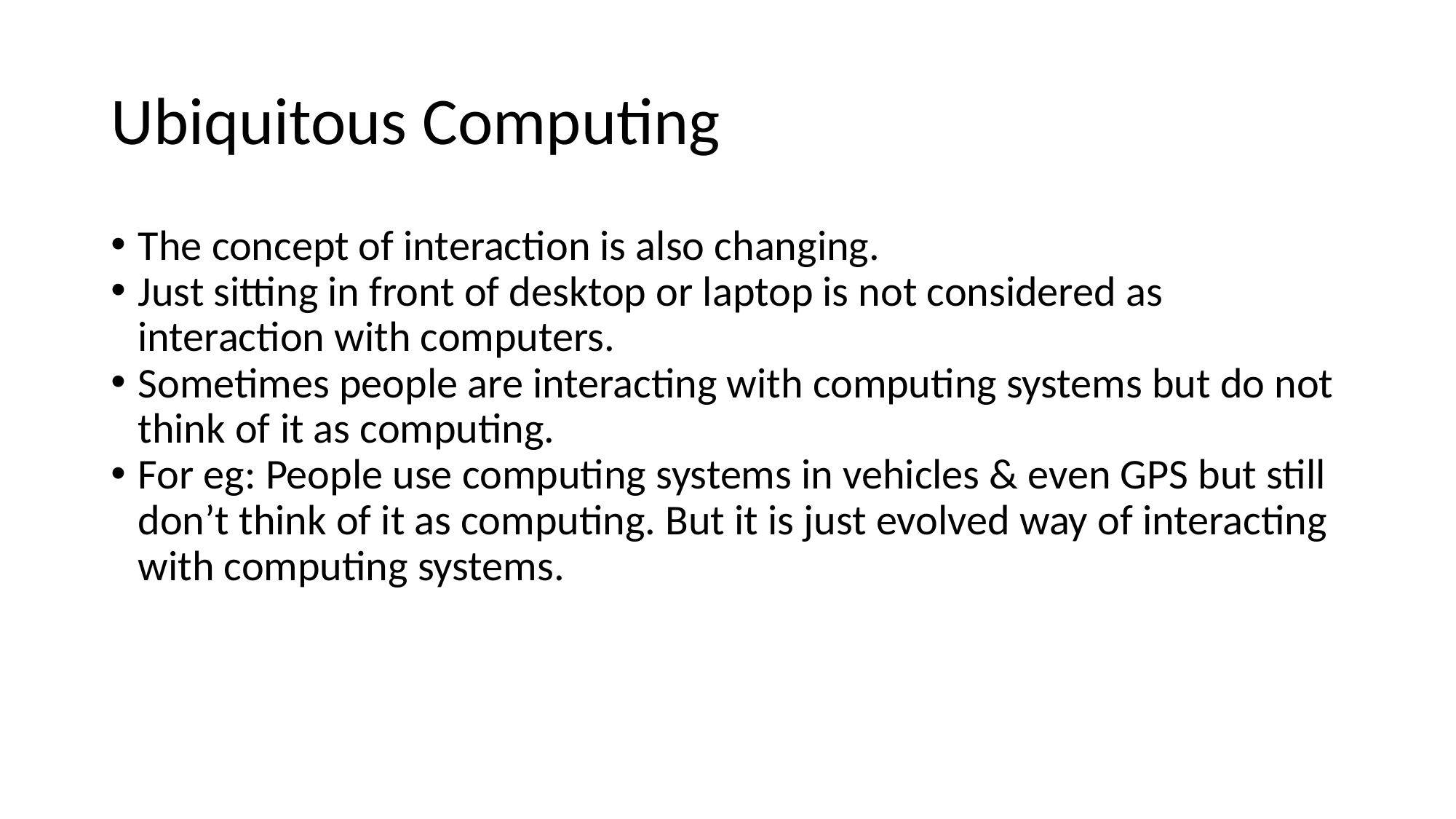

Ubiquitous Computing
The concept of interaction is also changing.
Just sitting in front of desktop or laptop is not considered as interaction with computers.
Sometimes people are interacting with computing systems but do not think of it as computing.
For eg: People use computing systems in vehicles & even GPS but still don’t think of it as computing. But it is just evolved way of interacting with computing systems.